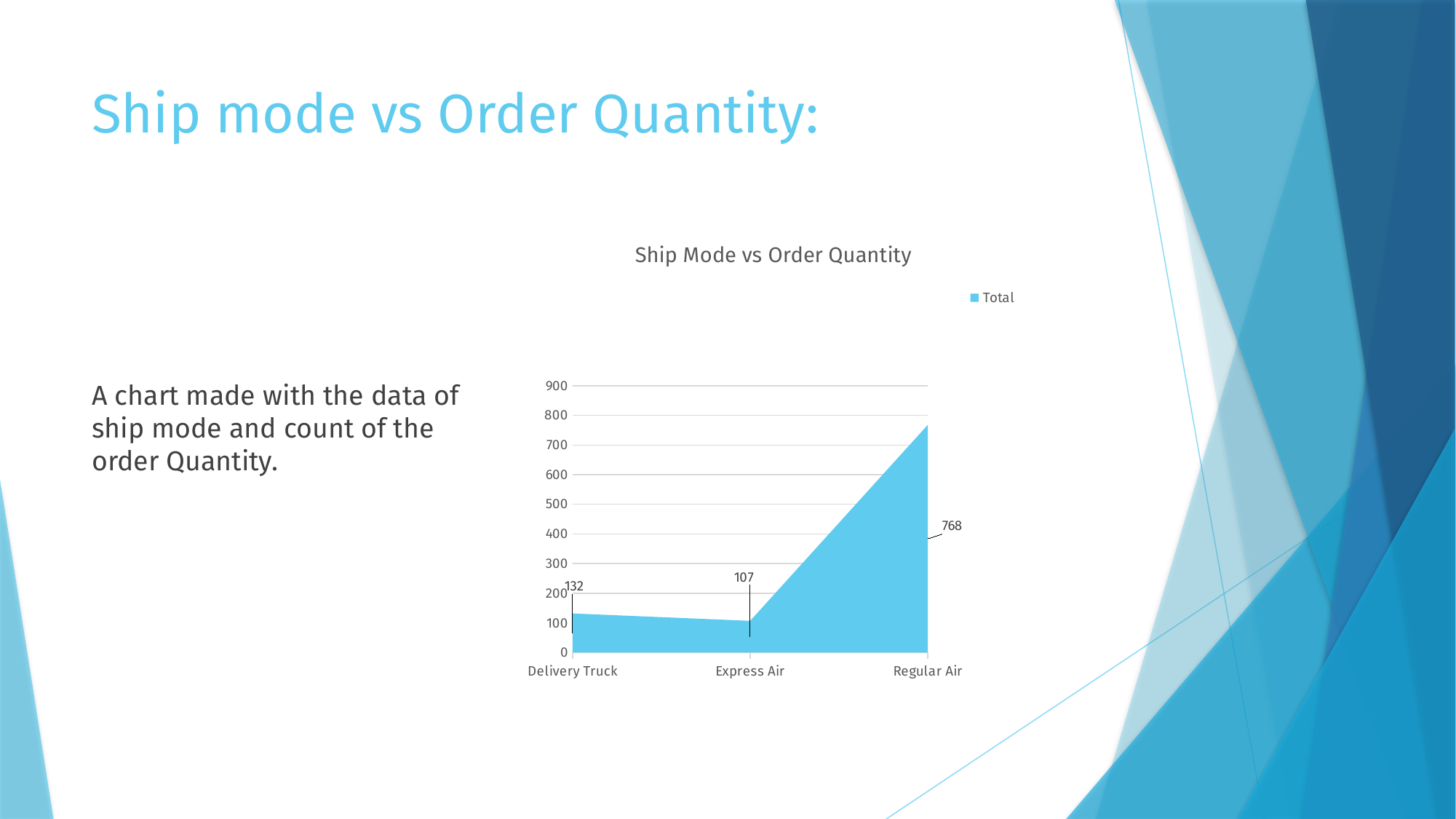

# Ship mode vs Order Quantity:

### Chart: Ship Mode vs Order Quantity

| Category | Total |
|---|---|
| Delivery Truck | 132.0 |
| Express Air | 107.0 |
| Regular Air | 768.0 |
A chart made with the data of ship mode and count of the order Quantity.